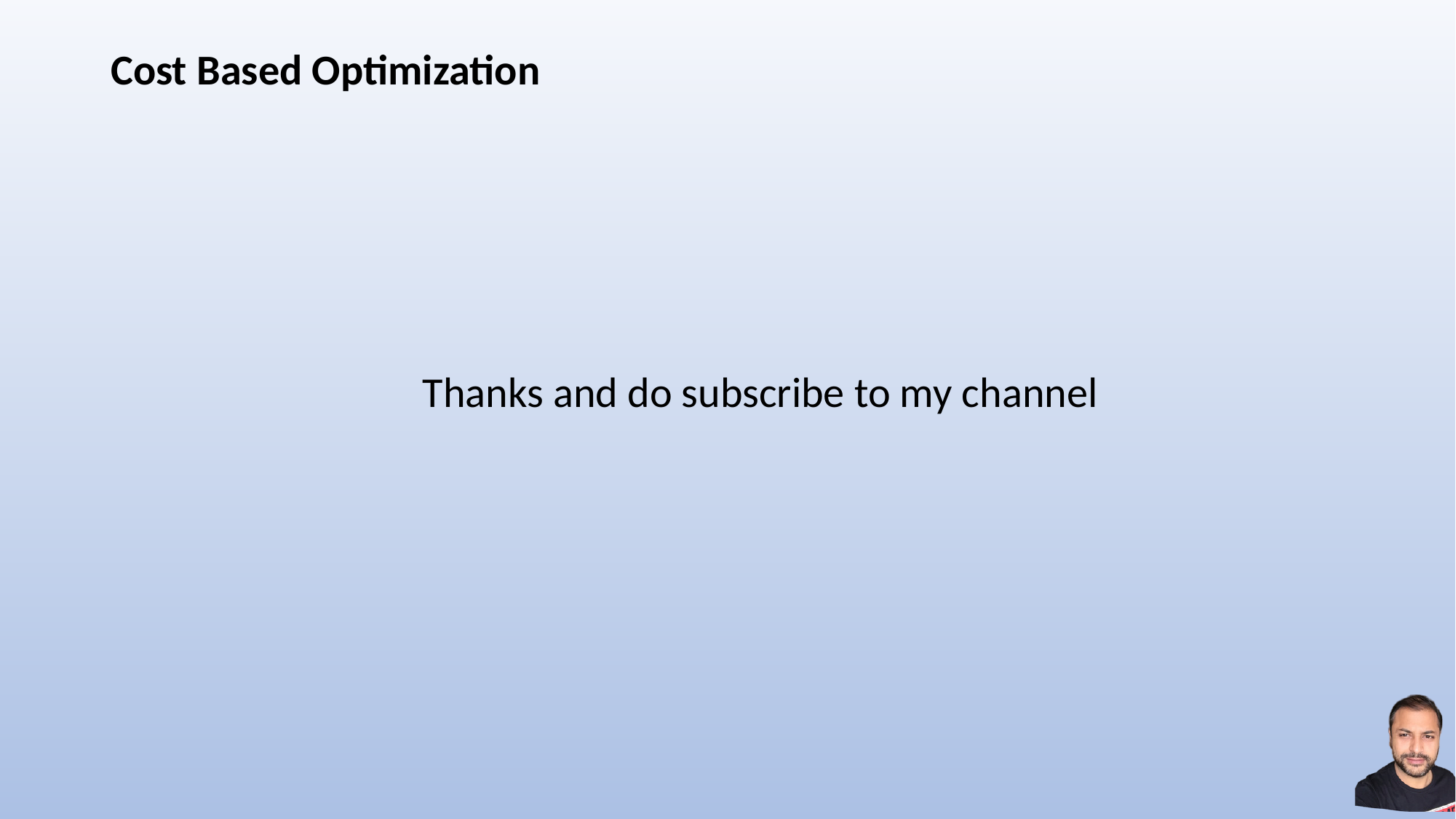

# Cost Based Optimization

	                     Thanks and do subscribe to my channel